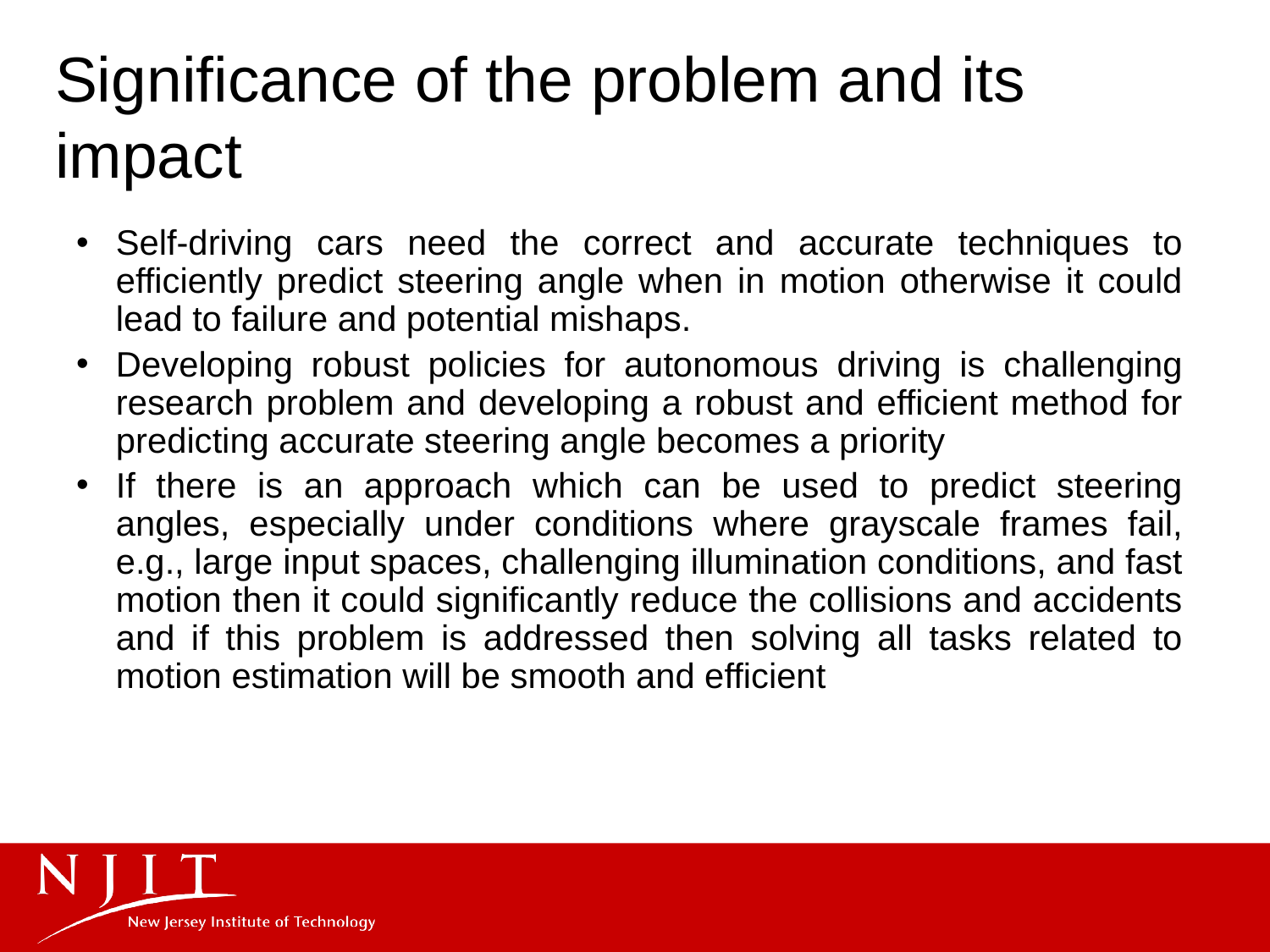

# Significance of the problem and its impact

Self-driving cars need the correct and accurate techniques to efficiently predict steering angle when in motion otherwise it could lead to failure and potential mishaps.
Developing robust policies for autonomous driving is challenging research problem and developing a robust and efficient method for predicting accurate steering angle becomes a priority
If there is an approach which can be used to predict steering angles, especially under conditions where grayscale frames fail, e.g., large input spaces, challenging illumination conditions, and fast motion then it could significantly reduce the collisions and accidents and if this problem is addressed then solving all tasks related to motion estimation will be smooth and efficient